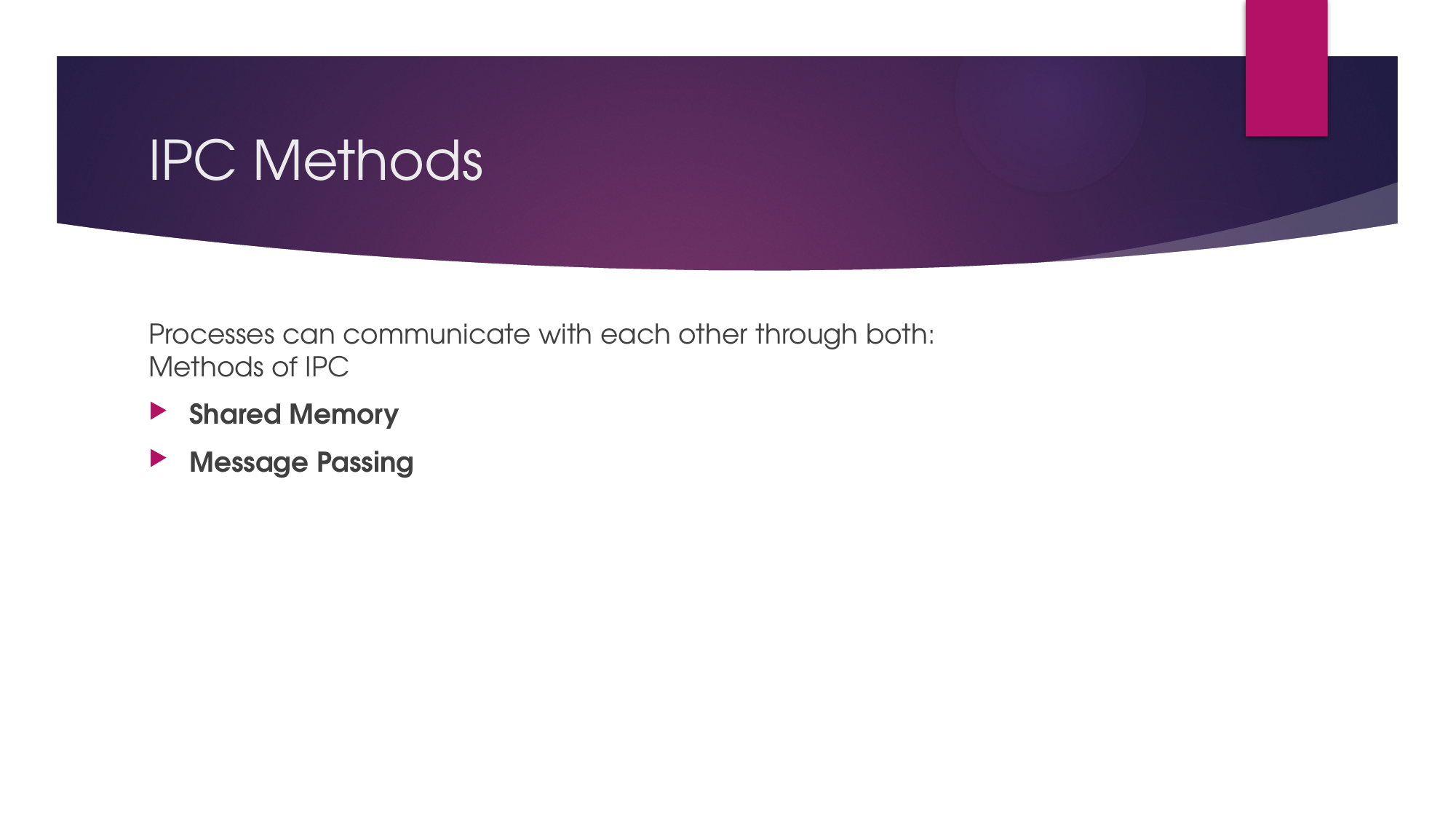

# IPC Methods
Processes can communicate with each other through both:
Methods of IPC
Shared Memory
Message Passing